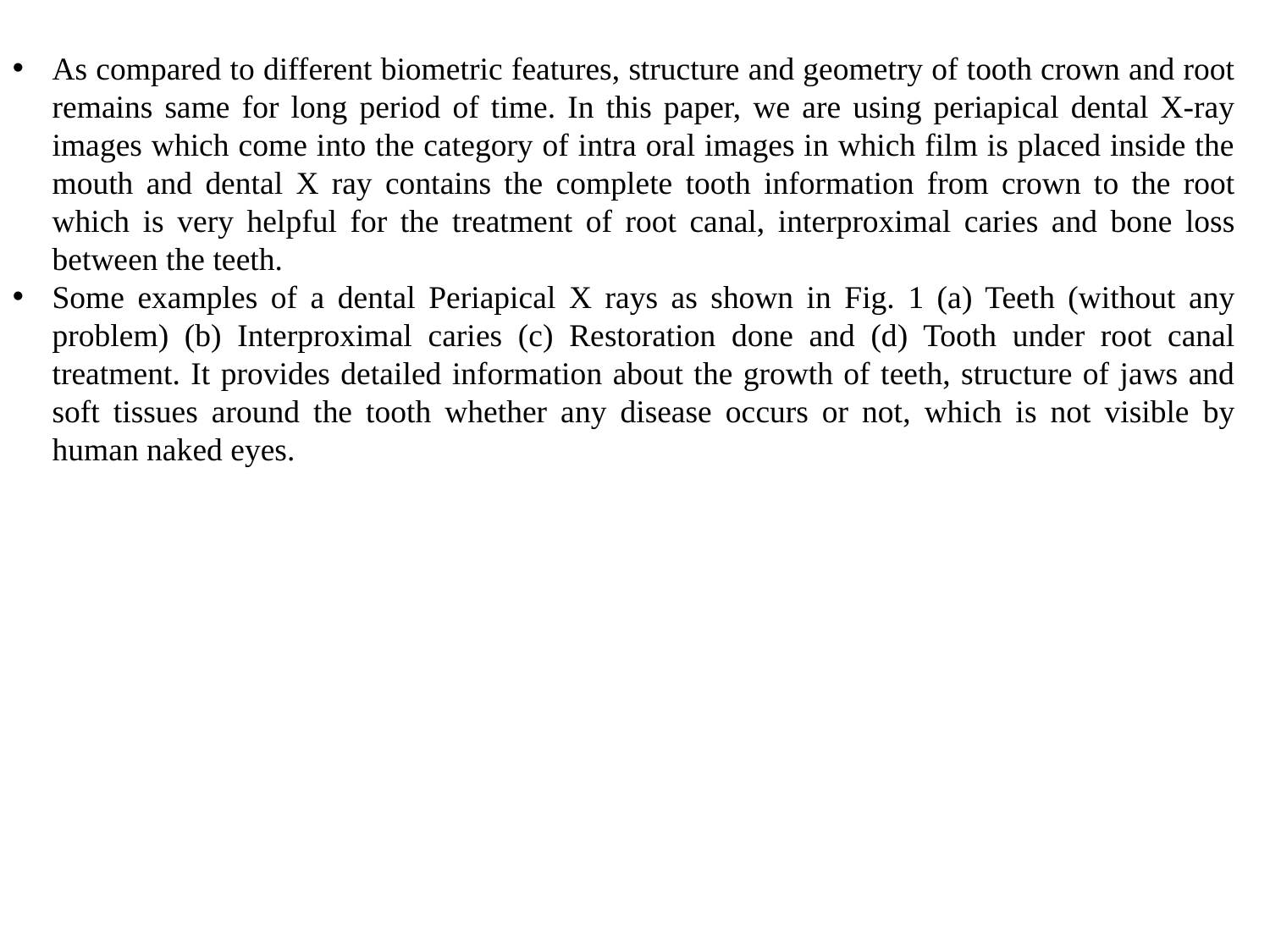

As compared to different biometric features, structure and geometry of tooth crown and root remains same for long period of time. In this paper, we are using periapical dental X-ray images which come into the category of intra oral images in which film is placed inside the mouth and dental X ray contains the complete tooth information from crown to the root which is very helpful for the treatment of root canal, interproximal caries and bone loss between the teeth.
Some examples of a dental Periapical X rays as shown in Fig. 1 (a) Teeth (without any problem) (b) Interproximal caries (c) Restoration done and (d) Tooth under root canal treatment. It provides detailed information about the growth of teeth, structure of jaws and soft tissues around the tooth whether any disease occurs or not, which is not visible by human naked eyes.